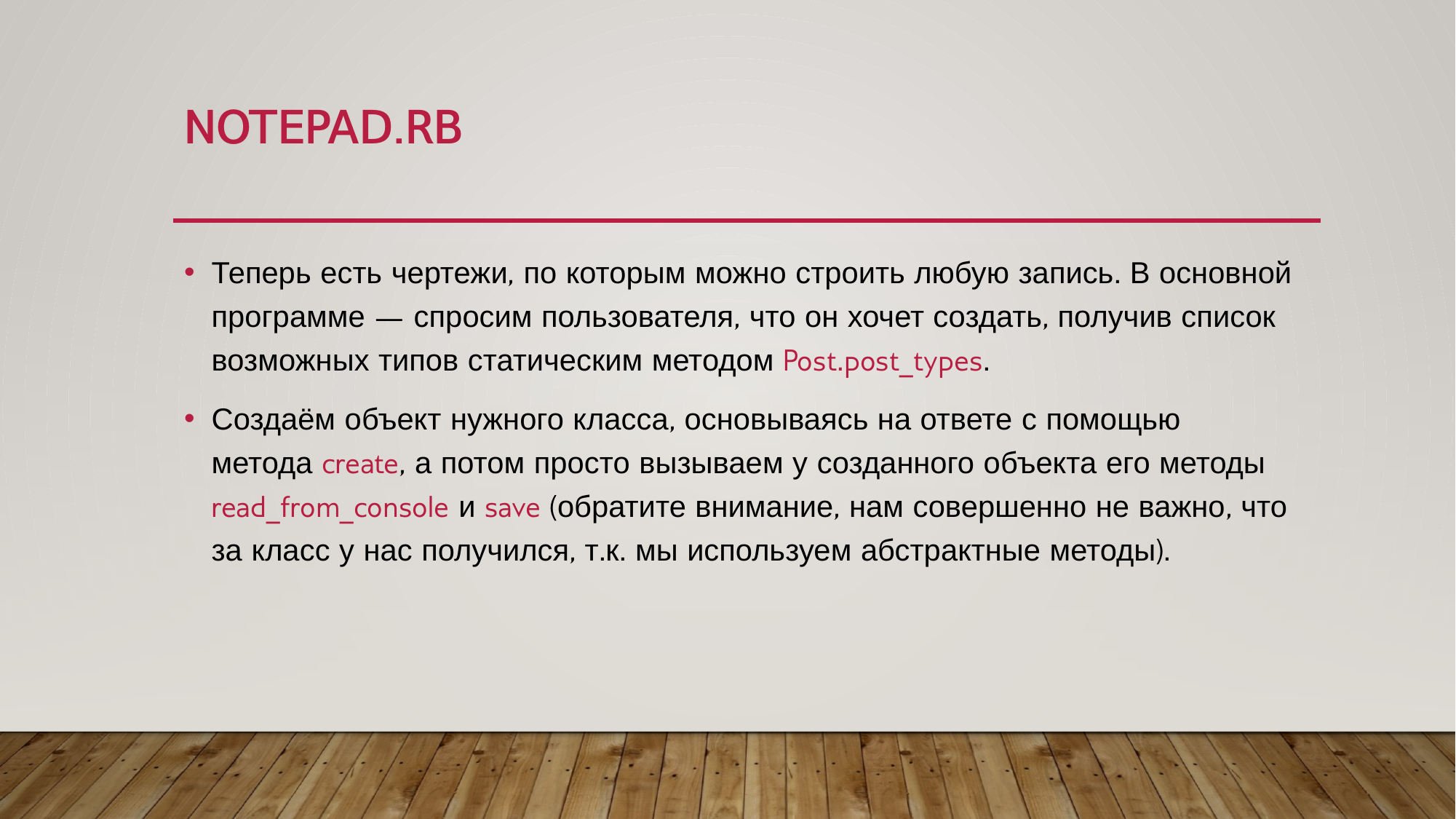

# notepad.rb
Теперь есть чертежи, по которым можно строить любую запись. В основной программе — спросим пользователя, что он хочет создать, получив список возможных типов статическим методом Post.post_types.
Создаём объект нужного класса, основываясь на ответе с помощью метода create, а потом просто вызываем у созданного объекта его методы read_from_console и save (обратите внимание, нам совершенно не важно, что за класс у нас получился, т.к. мы используем абстрактные методы).